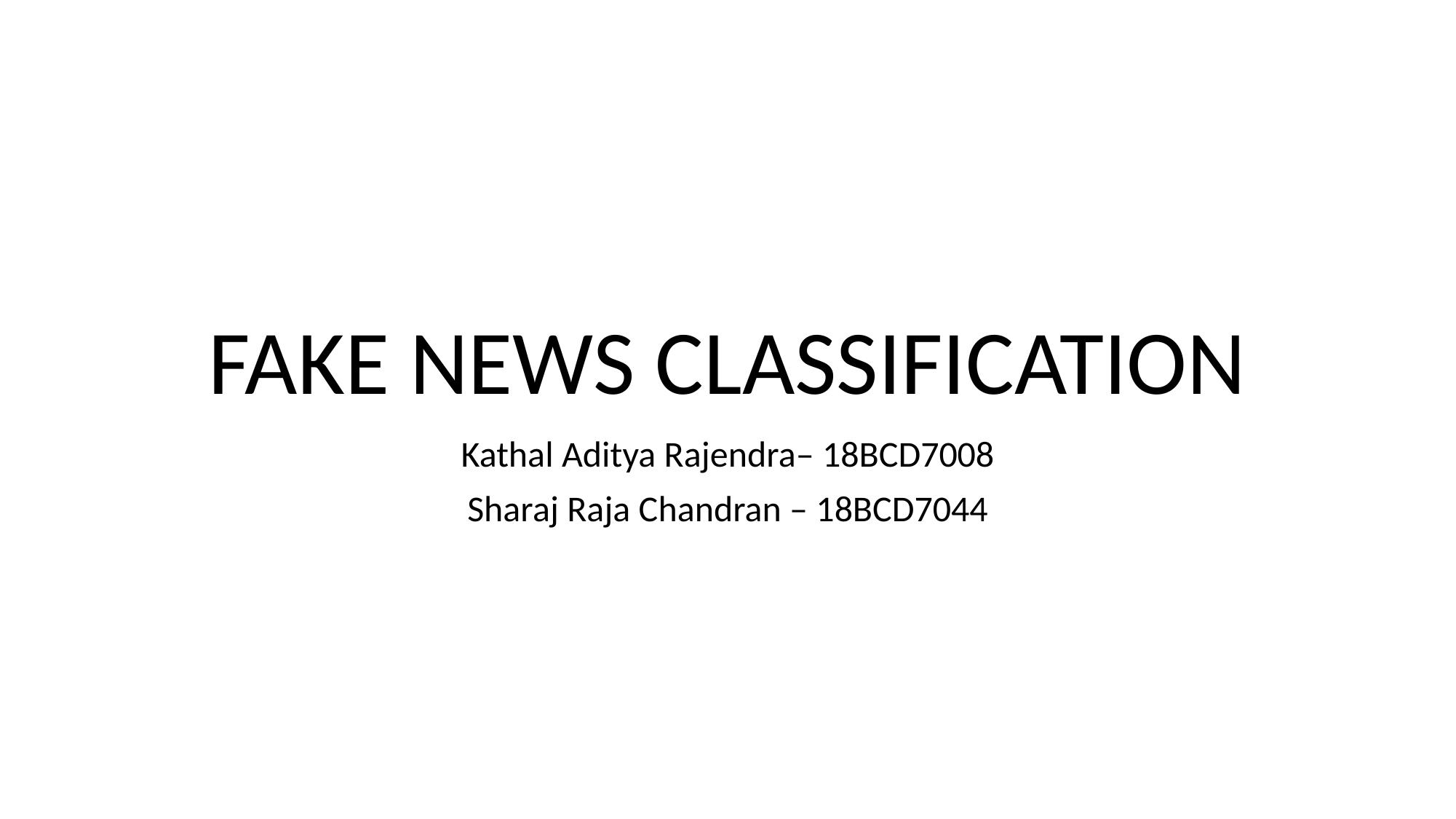

# FAKE NEWS CLASSIFICATION
Kathal Aditya Rajendra– 18BCD7008
Sharaj Raja Chandran – 18BCD7044